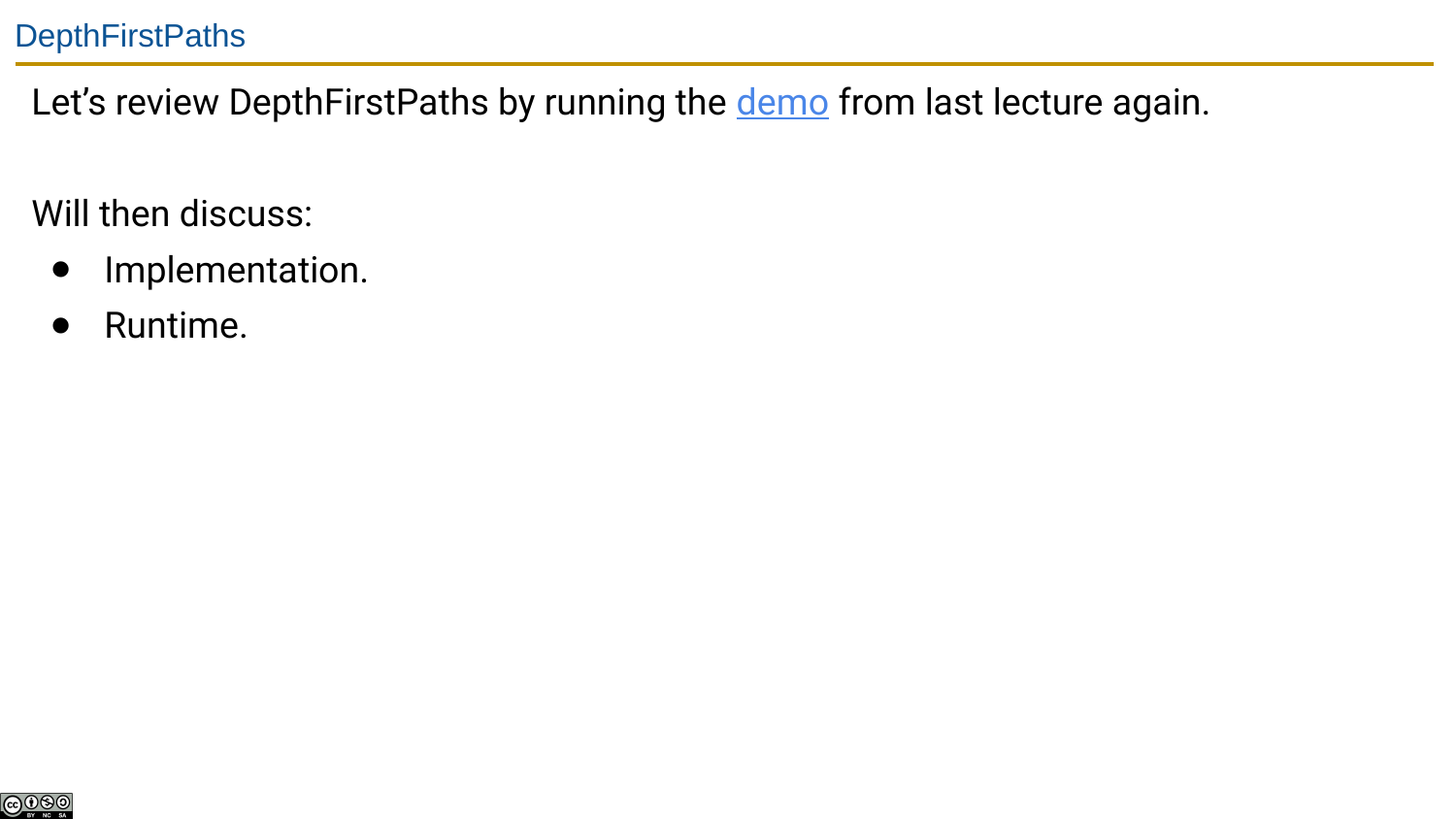

# DepthFirstPaths
Let’s review DepthFirstPaths by running the demo from last lecture again.

Will then discuss:
Implementation.
Runtime.